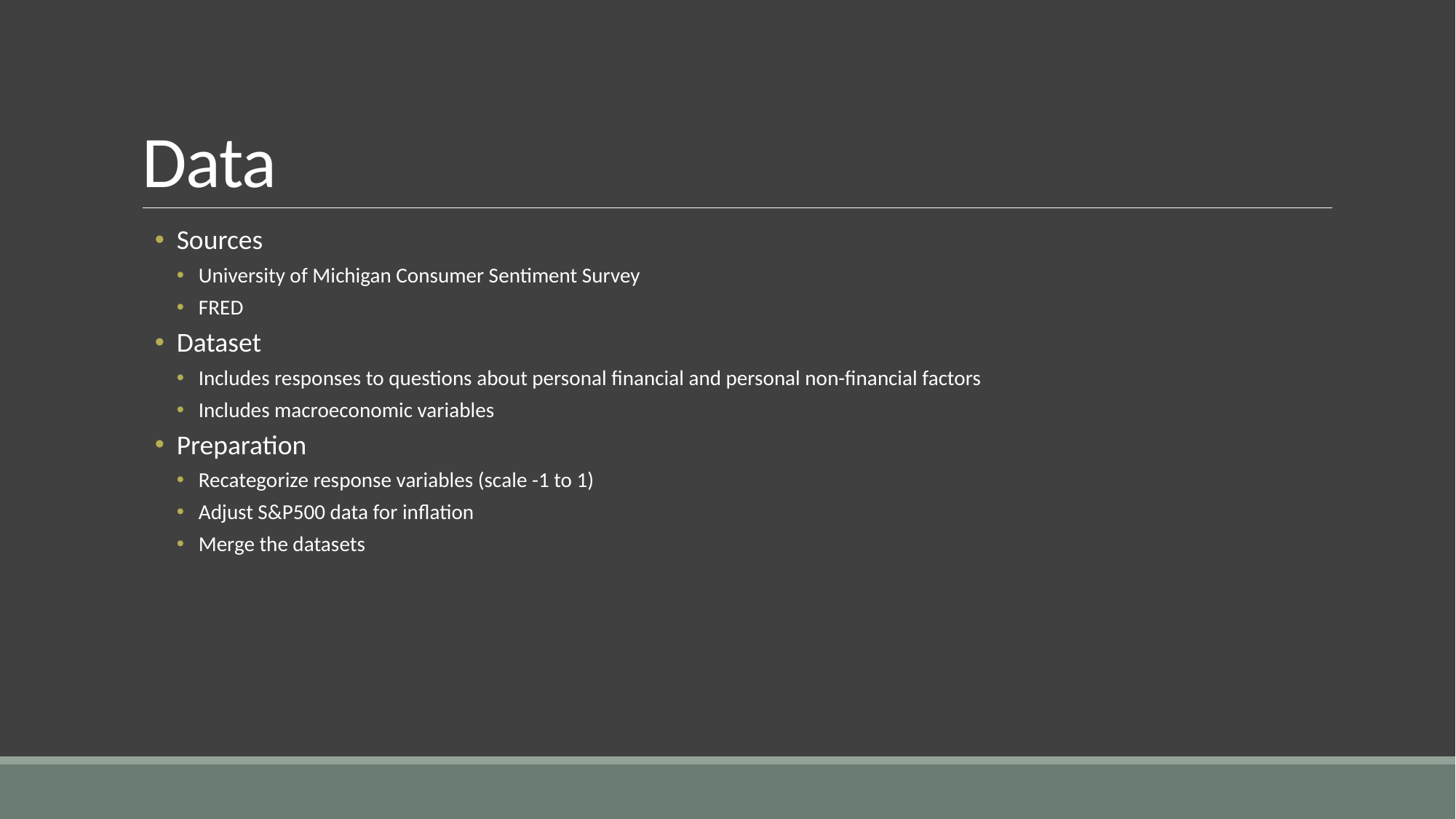

# Data
Sources
University of Michigan Consumer Sentiment Survey
FRED
Dataset
Includes responses to questions about personal financial and personal non-financial factors
Includes macroeconomic variables
Preparation
Recategorize response variables (scale -1 to 1)
Adjust S&P500 data for inflation
Merge the datasets